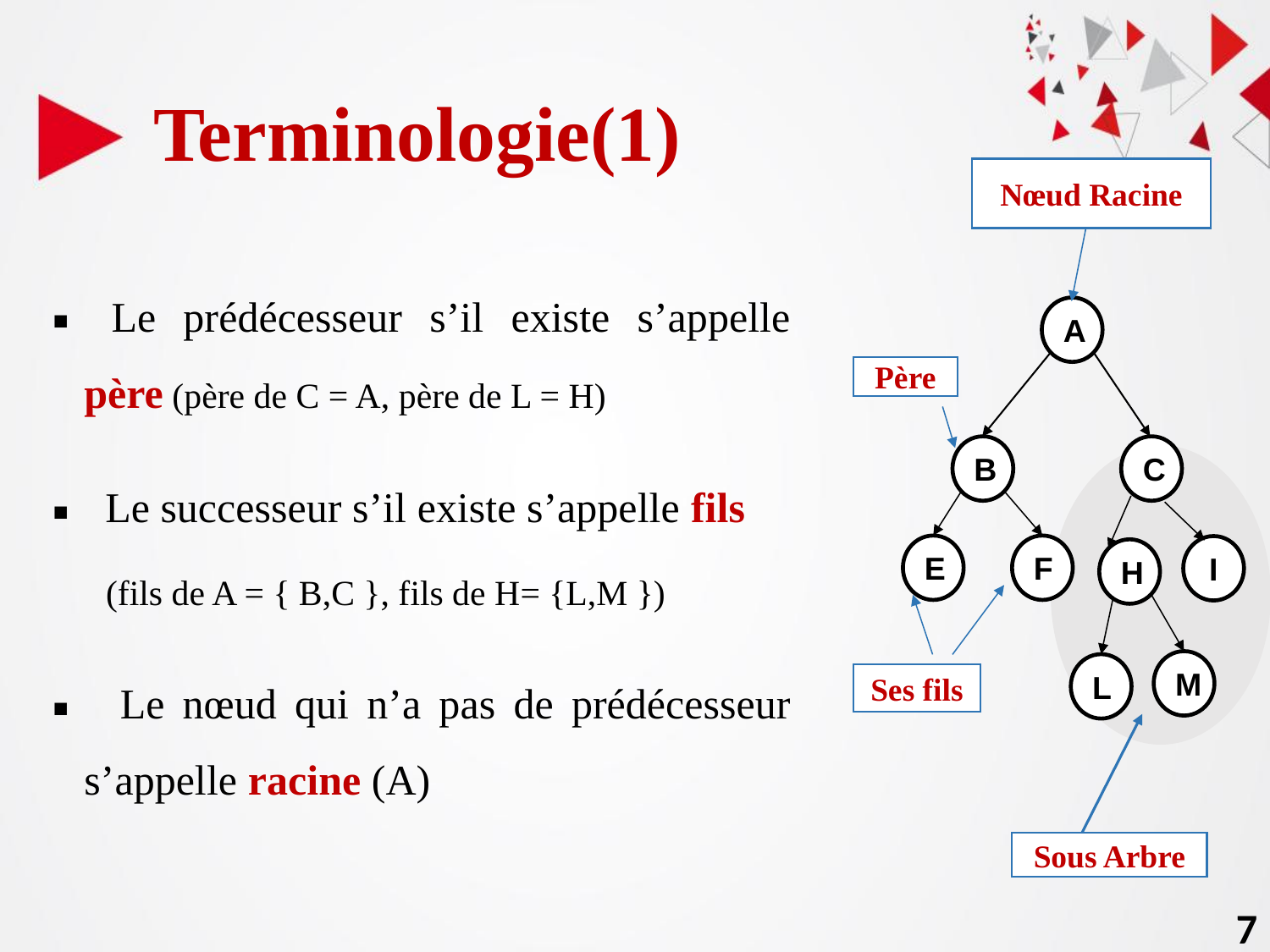

Terminologie(1)​
Nœud Racine
 Le prédécesseur s’il existe s’appelle père (père de C = A, père de L = H)
  Le successeur s’il existe s’appelle fils
      (fils de A = { B,C }, fils de H= {L,M })
  Le nœud qui n’a pas de prédécesseur s’appelle racine (A)
A
B
C
E
F
I
H
M
L
Père

Ses fils
Sous Arbre
7